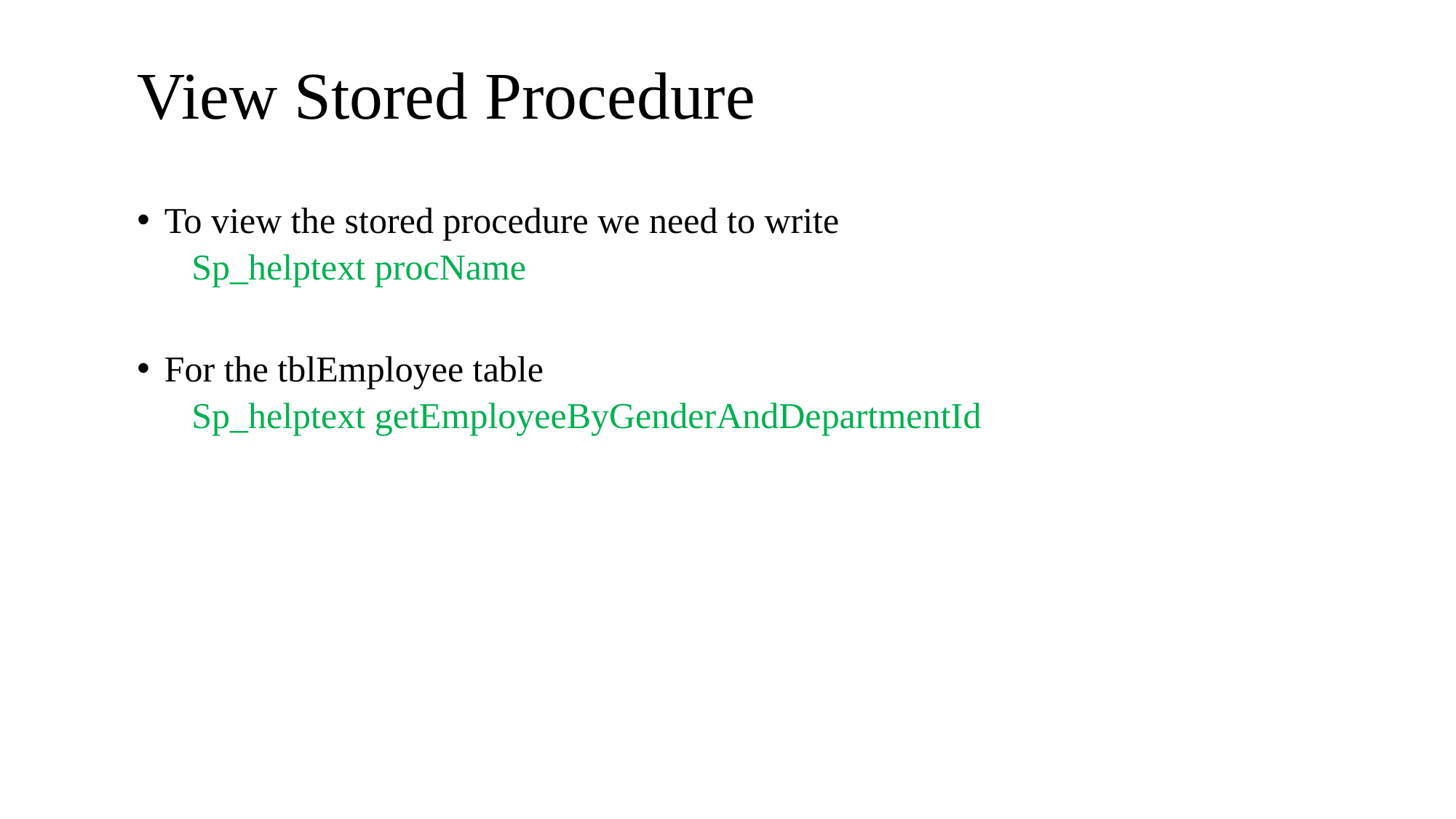

# View Stored Procedure
To view the stored procedure we need to write
Sp_helptext procName

For the tblEmployee table
Sp_helptext getEmployeeByGenderAndDepartmentId